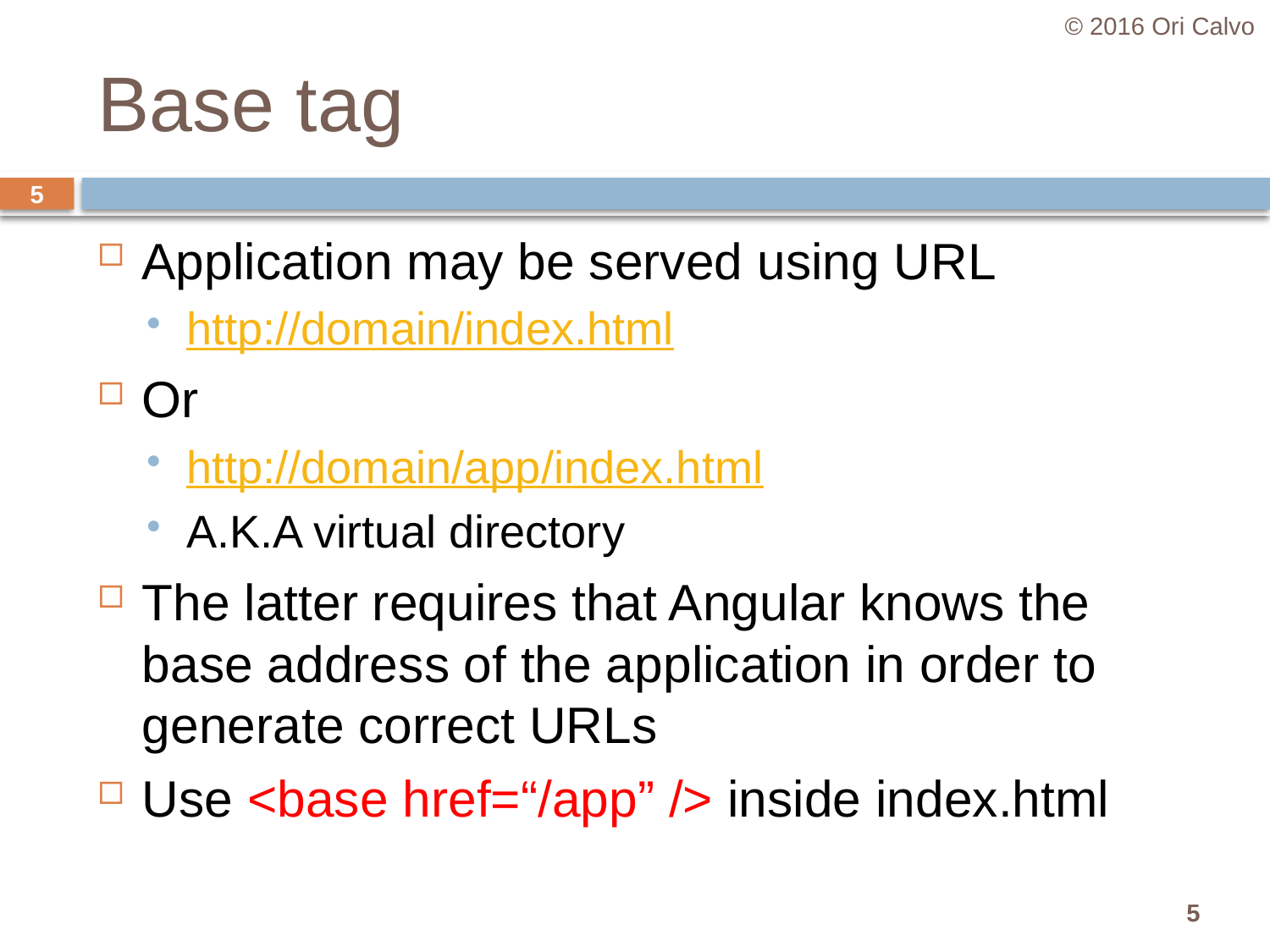

© 2016 Ori Calvo
# Base tag
5
Application may be served using URL
http://domain/index.html
Or
http://domain/app/index.html
A.K.A virtual directory
The latter requires that Angular knows the base address of the application in order to generate correct URLs
Use <base href=“/app” /> inside index.html